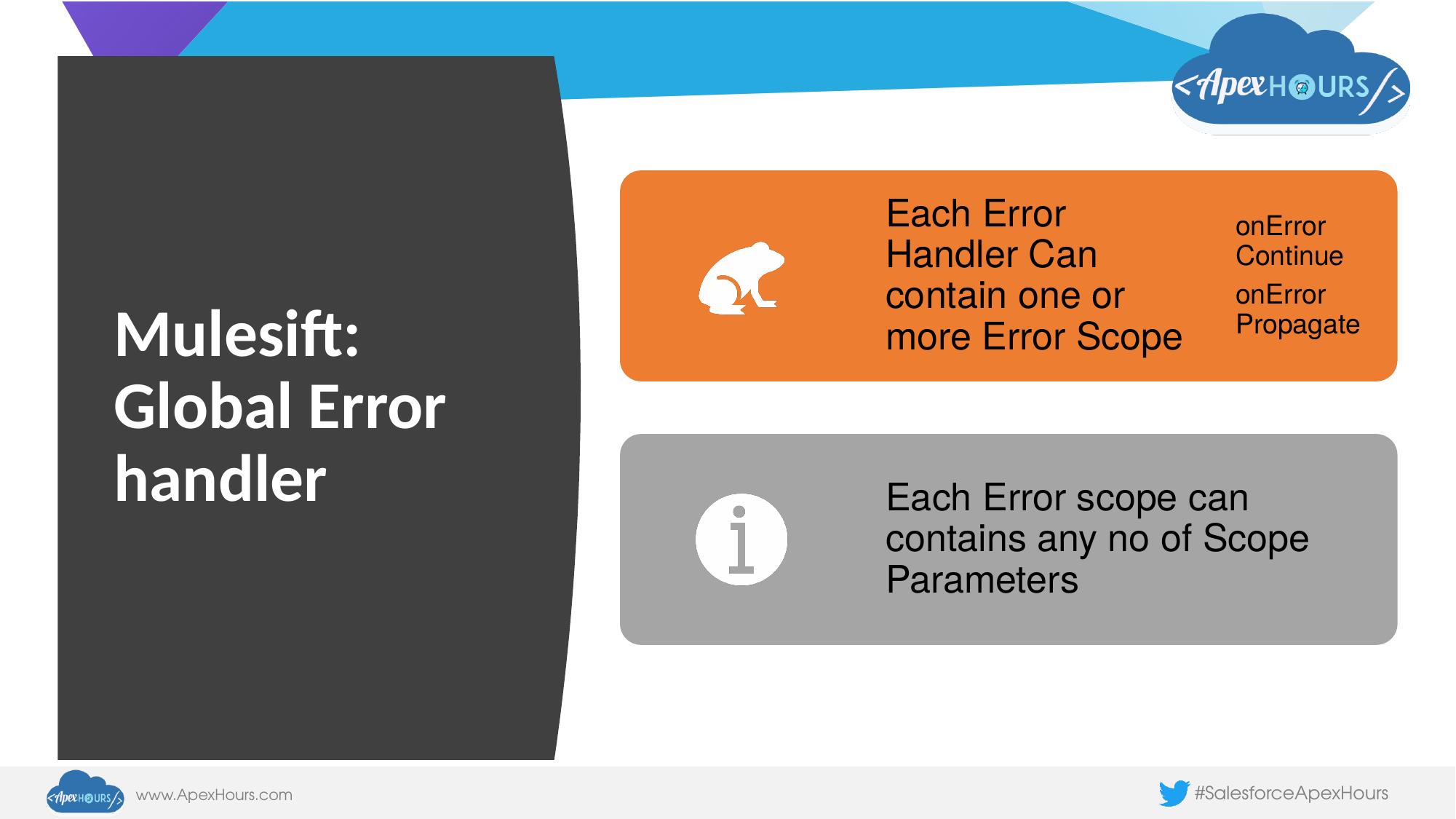

Each Error Handler Can contain one or more Error Scope
onError Continue
onError Propagate
Each Error scope can contains any no of Scope Parameters

# Mulesift: Global Error handler